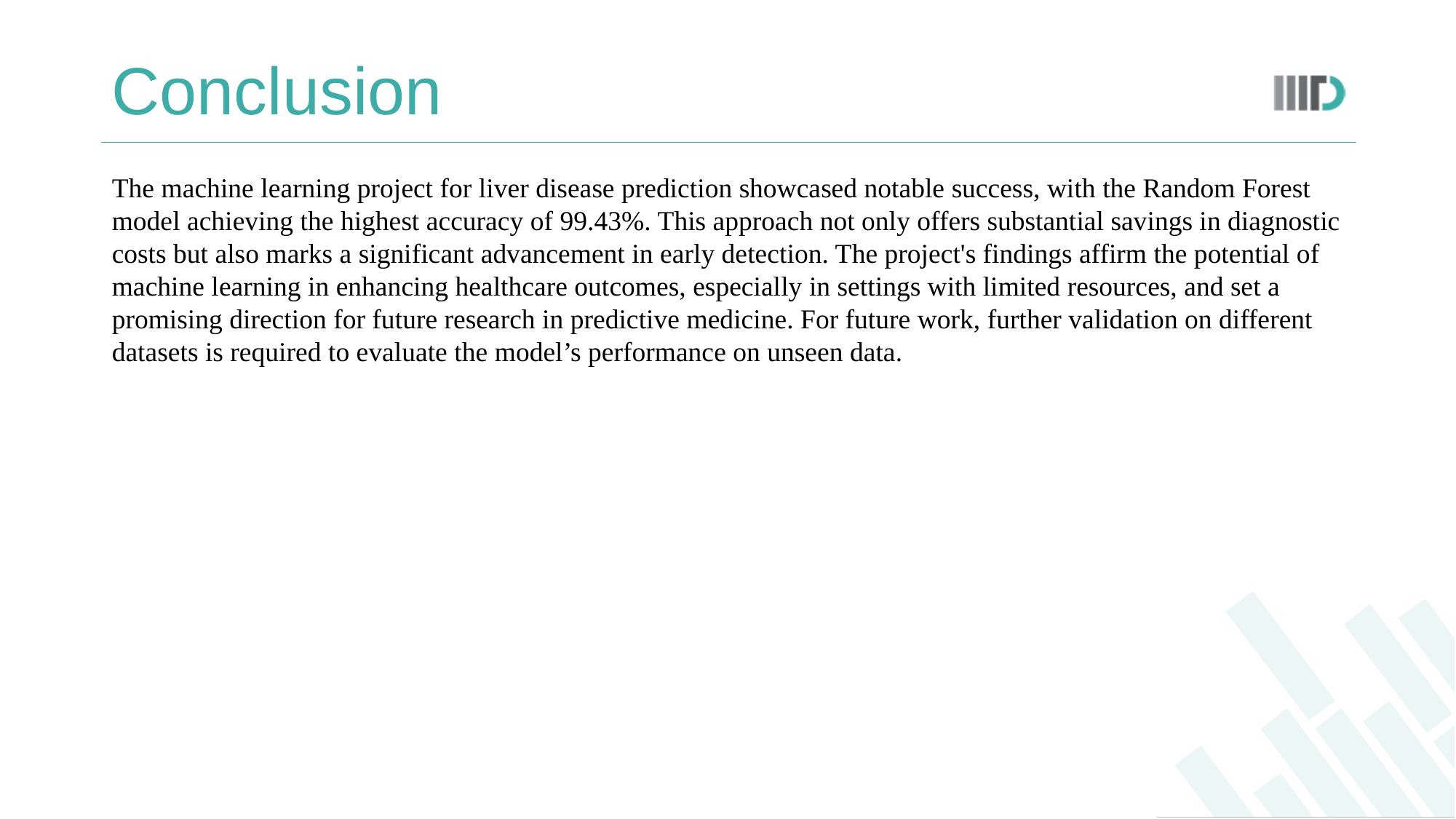

# Conclusion
The machine learning project for liver disease prediction showcased notable success, with the Random Forest model achieving the highest accuracy of 99.43%. This approach not only offers substantial savings in diagnostic costs but also marks a significant advancement in early detection. The project's findings affirm the potential of machine learning in enhancing healthcare outcomes, especially in settings with limited resources, and set a promising direction for future research in predictive medicine. For future work, further validation on different datasets is required to evaluate the model’s performance on unseen data.